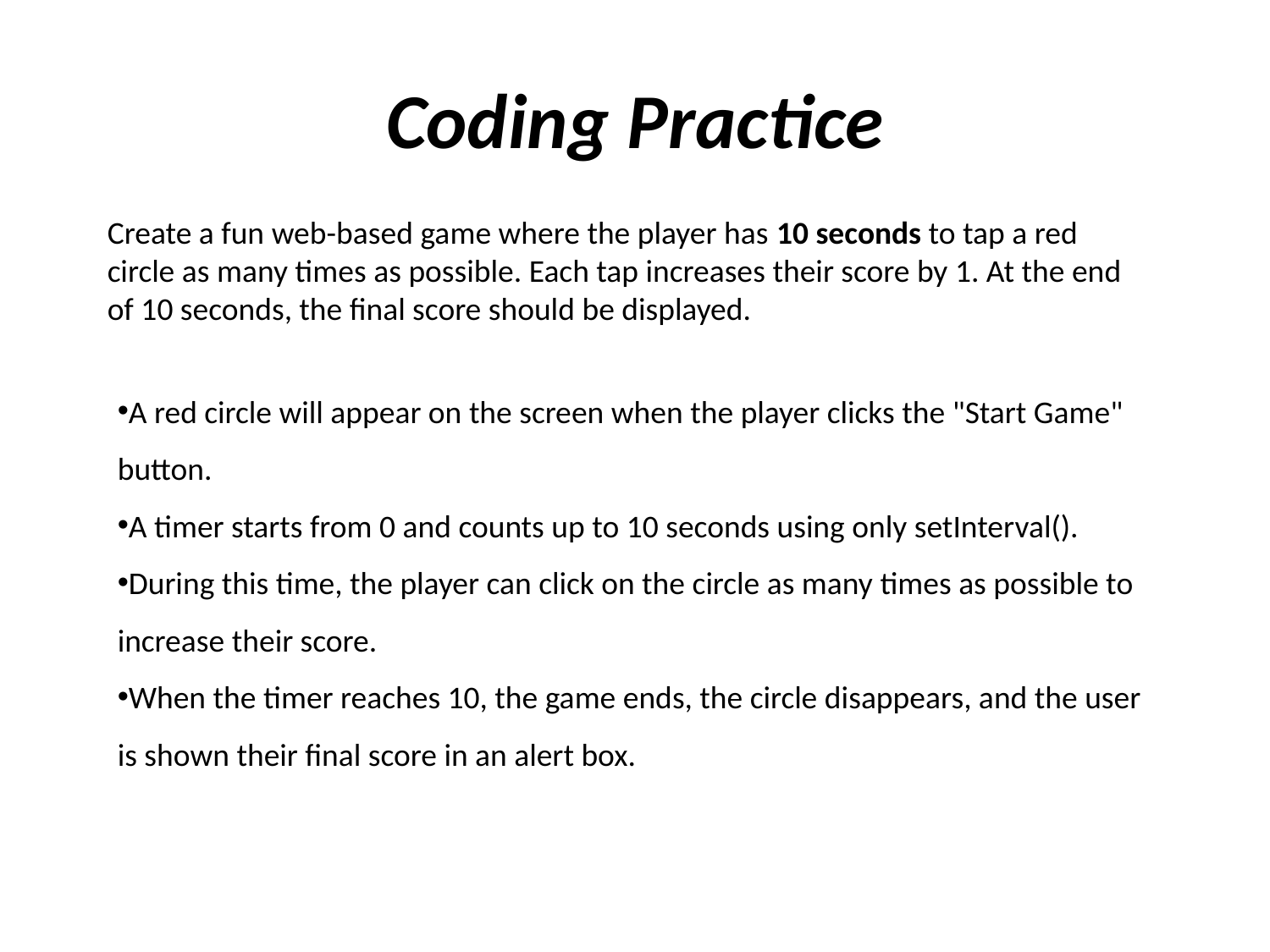

# Coding Practice
Create a fun web-based game where the player has 10 seconds to tap a red circle as many times as possible. Each tap increases their score by 1. At the end of 10 seconds, the final score should be displayed.
A red circle will appear on the screen when the player clicks the "Start Game" button.
A timer starts from 0 and counts up to 10 seconds using only setInterval().
During this time, the player can click on the circle as many times as possible to increase their score.
When the timer reaches 10, the game ends, the circle disappears, and the user is shown their final score in an alert box.